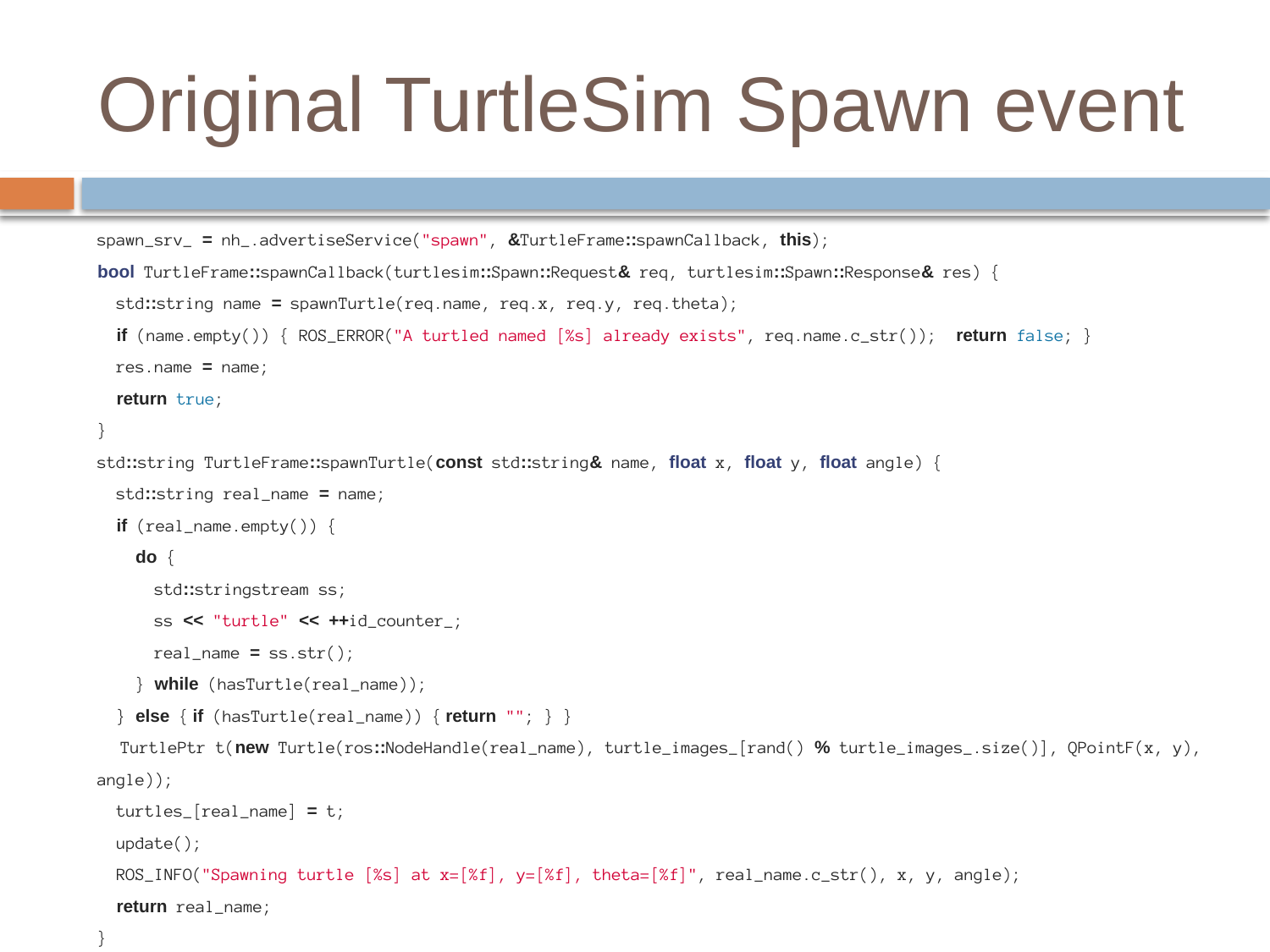

# Original TurtleSim Spawn event
spawn_srv_ = nh_.advertiseService("spawn", &TurtleFrame::spawnCallback, this);
bool TurtleFrame::spawnCallback(turtlesim::Spawn::Request& req, turtlesim::Spawn::Response& res) {
  std::string name = spawnTurtle(req.name, req.x, req.y, req.theta);
  if (name.empty()) { ROS_ERROR("A turtled named [%s] already exists", req.name.c_str());  return false; }
  res.name = name;
  return true;
}
std::string TurtleFrame::spawnTurtle(const std::string& name, float x, float y, float angle) {
  std::string real_name = name;
  if (real_name.empty()) {
    do {
      std::stringstream ss;
      ss << "turtle" << ++id_counter_;
      real_name = ss.str();
    } while (hasTurtle(real_name));
  } else { if (hasTurtle(real_name)) { return ""; } }
   TurtlePtr t(new Turtle(ros::NodeHandle(real_name), turtle_images_[rand() % turtle_images_.size()], QPointF(x, y), angle));
  turtles_[real_name] = t;
  update();
  ROS_INFO("Spawning turtle [%s] at x=[%f], y=[%f], theta=[%f]", real_name.c_str(), x, y, angle);
  return real_name;
}